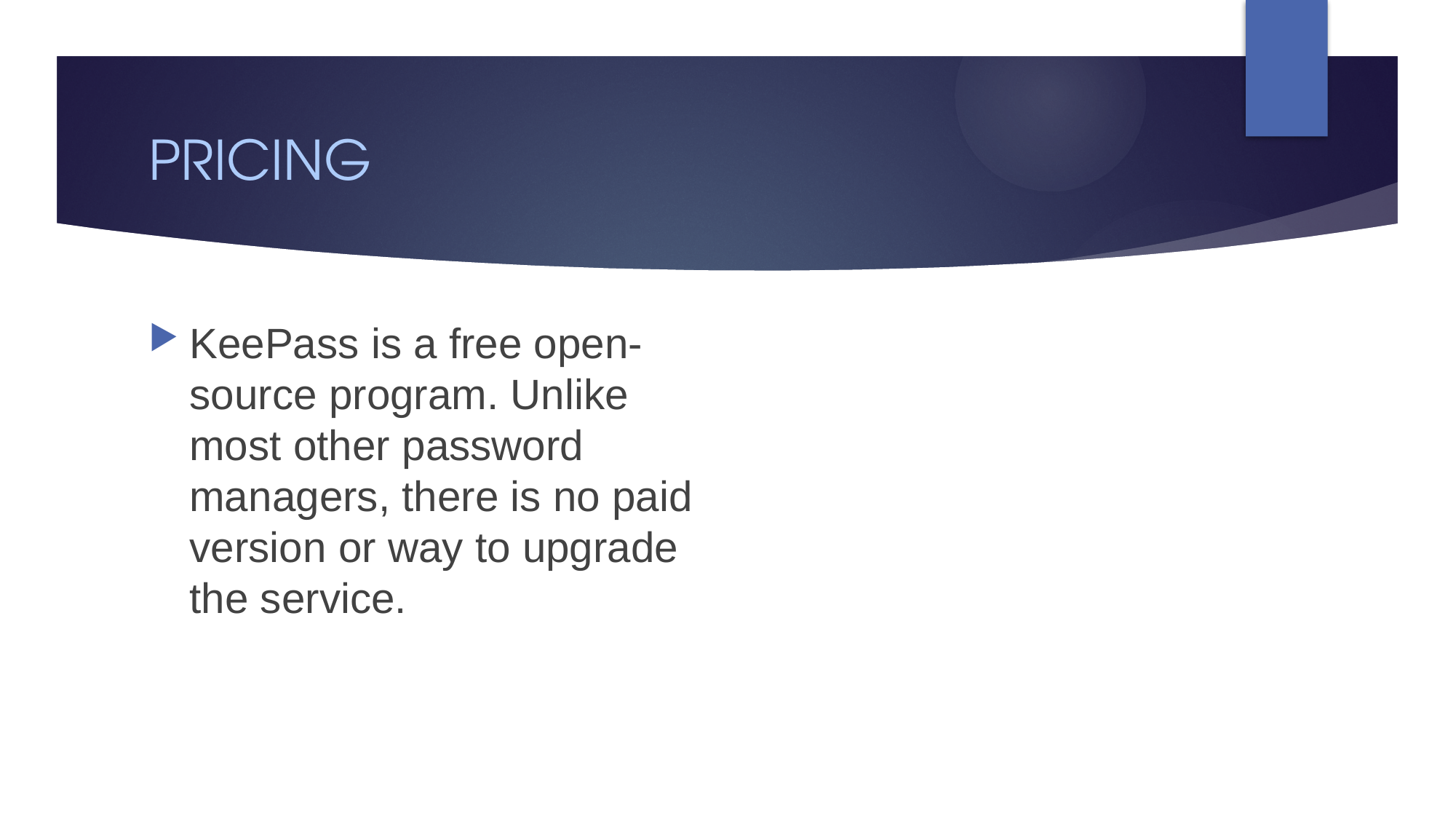

# PRICING
KeePass is a free open-source program. Unlike most other password managers, there is no paid version or way to upgrade the service.